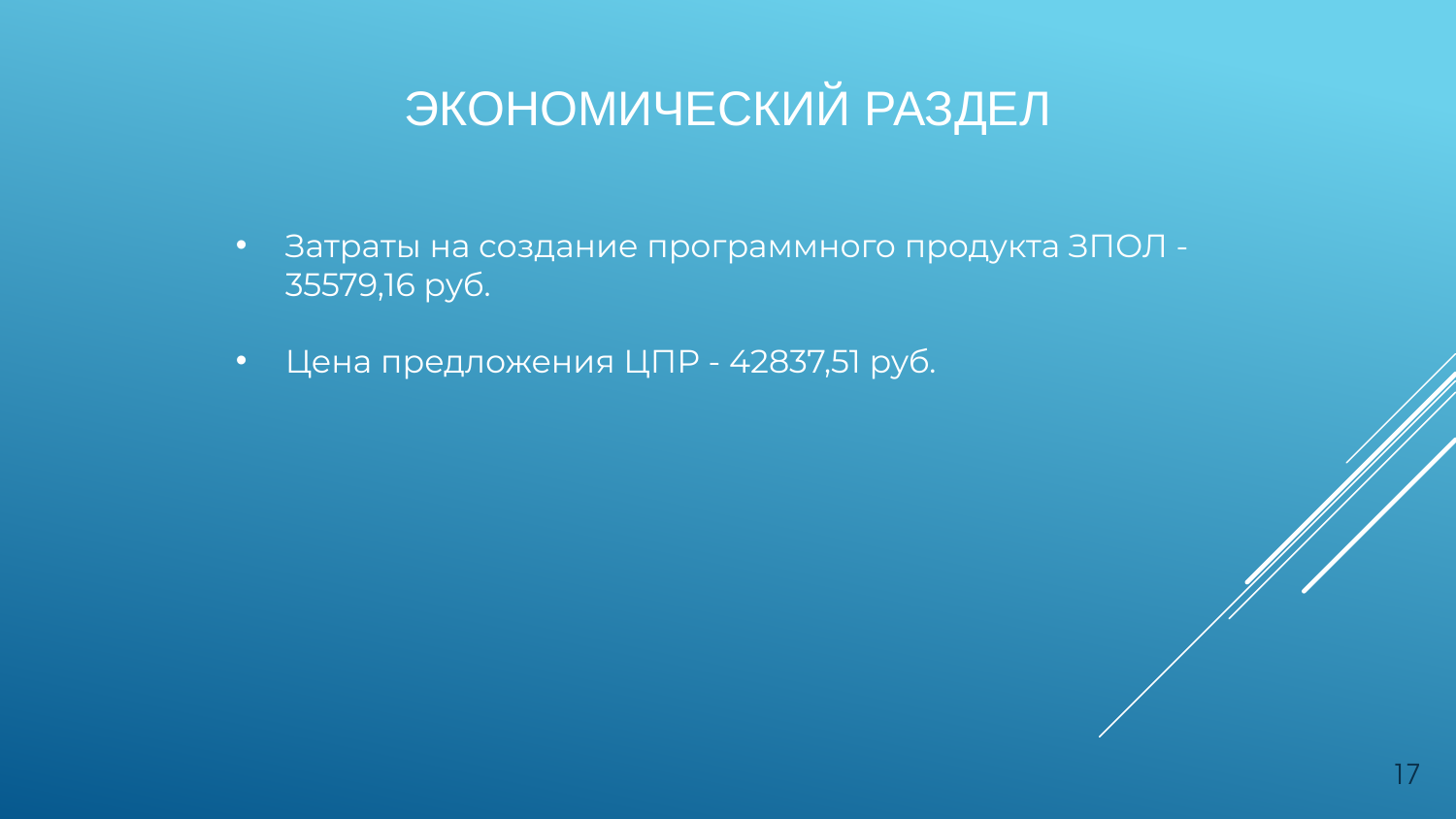

# Экономический раздел
Затраты на создание программного продукта ЗПОЛ - 35579,16 руб.

Цена предложения ЦПР - 42837,51 руб.

17